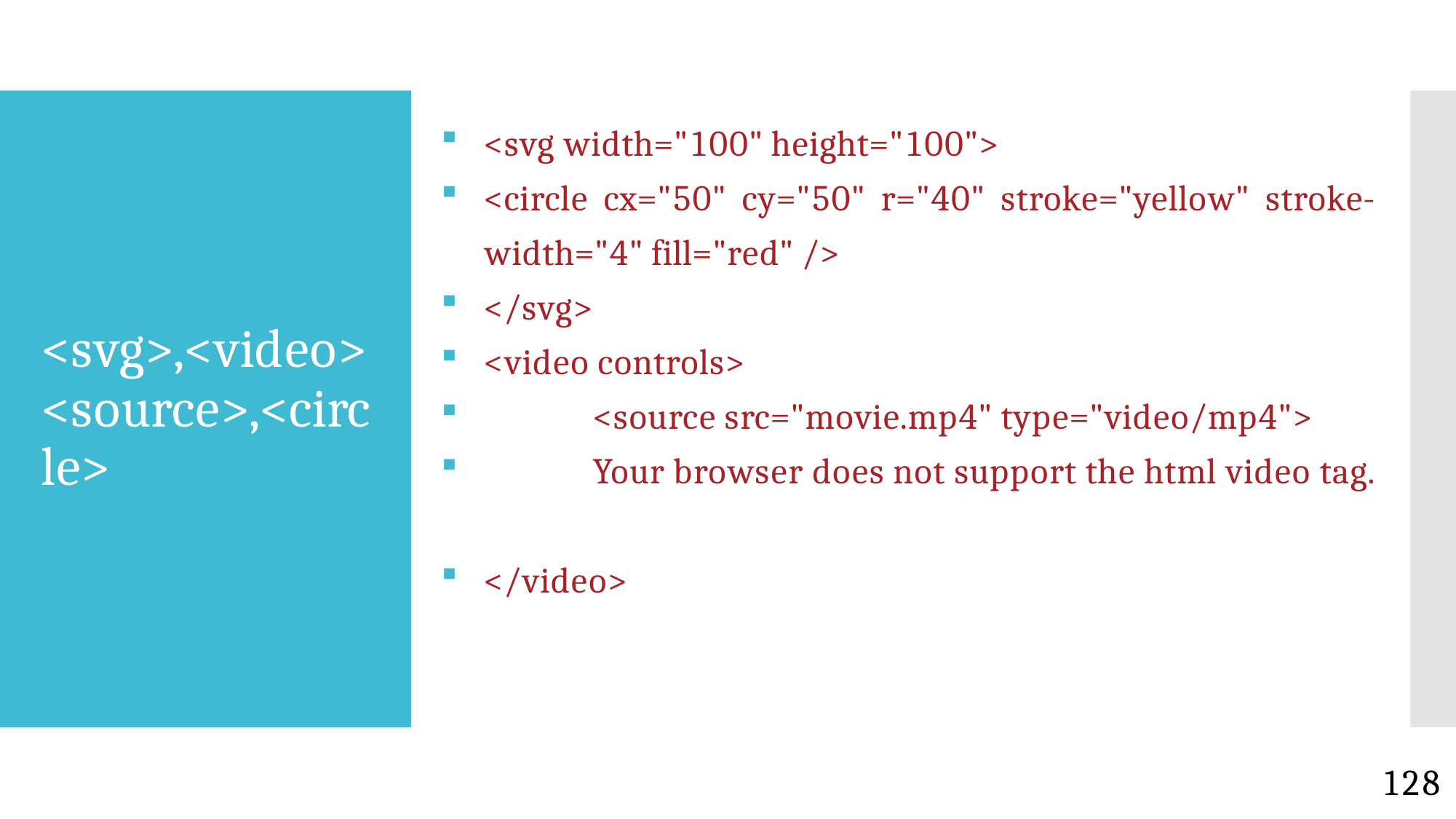

<svg width="100" height="100">
<circle cx="50" cy="50" r="40" stroke="yellow" stroke-width="4" fill="red" />
</svg>
<video controls>
	<source src="movie.mp4" type="video/mp4">
	Your browser does not support the html video tag.
</video>
# <svg>,<video><source>,<circle>
128